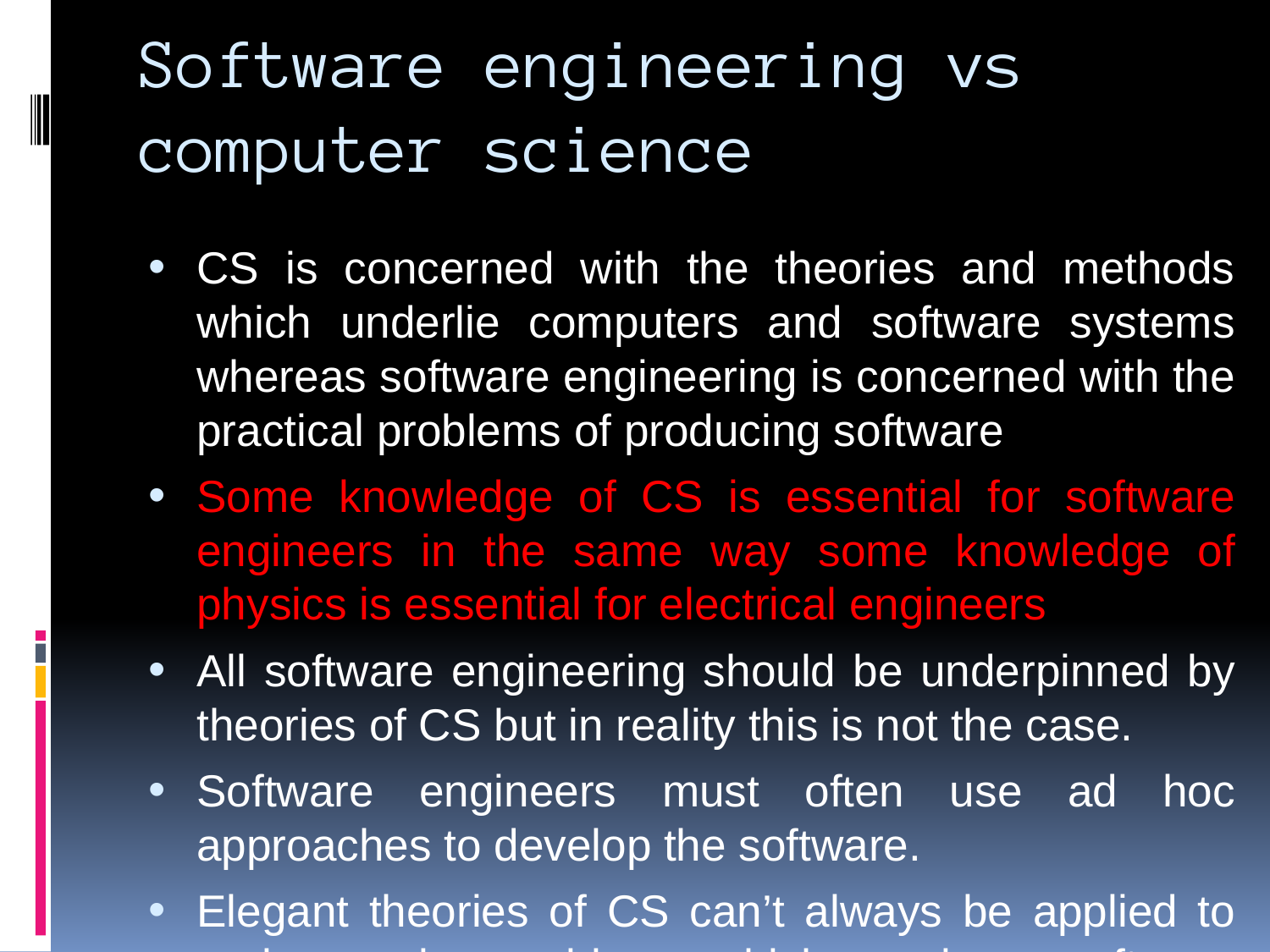

# Software engineering vs computer science
CS is concerned with the theories and methods which underlie computers and software systems whereas software engineering is concerned with the practical problems of producing software
Some knowledge of CS is essential for software engineers in the same way some knowledge of physics is essential for electrical engineers
All software engineering should be underpinned by theories of CS but in reality this is not the case.
Software engineers must often use ad hoc approaches to develop the software.
Elegant theories of CS can’t always be applied to real, complex problems which require a software solution